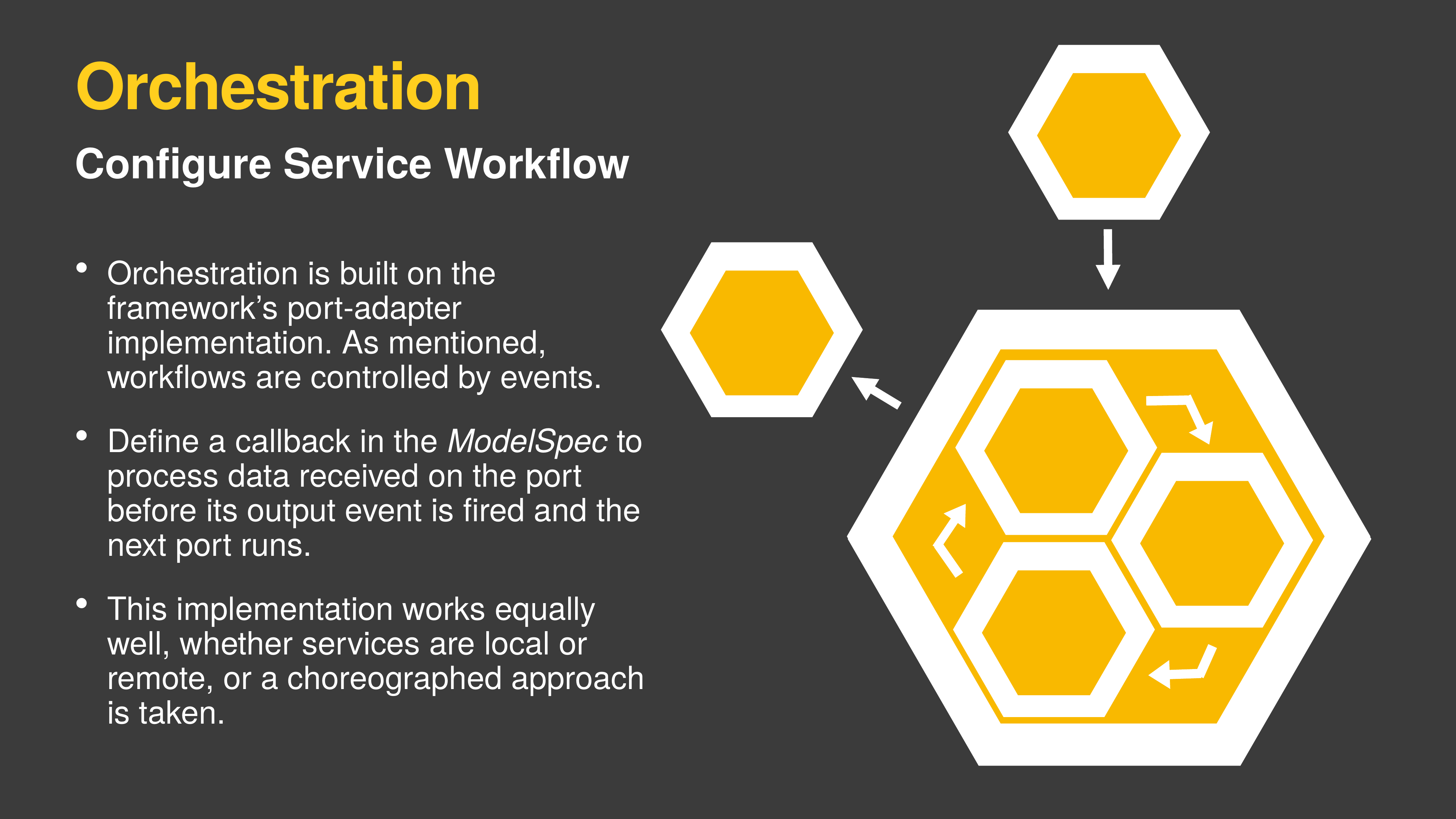

μ

# Orchestration
Configure Service Workflow
Orchestration is built on the framework’s port-adapter implementation. As mentioned, workflows are controlled by events.
Define a callback in the ModelSpec to process data received on the port before its output event is fired and the next port runs.
This implementation works equally well, whether services are local or remote, or a choreographed approach is taken.